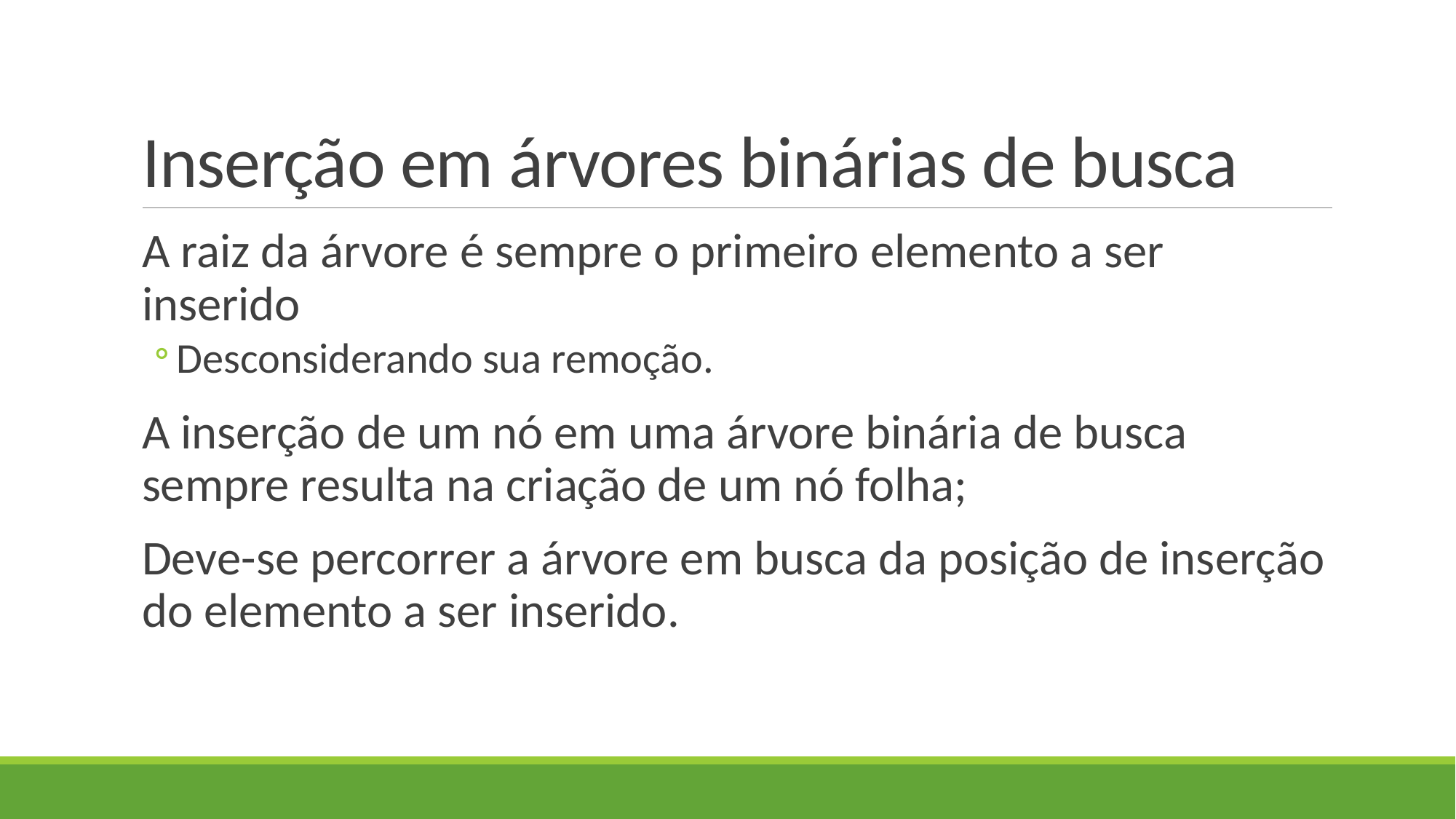

# Inserção em árvores binárias de busca
A raiz da árvore é sempre o primeiro elemento a ser inserido
Desconsiderando sua remoção.
A inserção de um nó em uma árvore binária de busca sempre resulta na criação de um nó folha;
Deve-se percorrer a árvore em busca da posição de inserção do elemento a ser inserido.